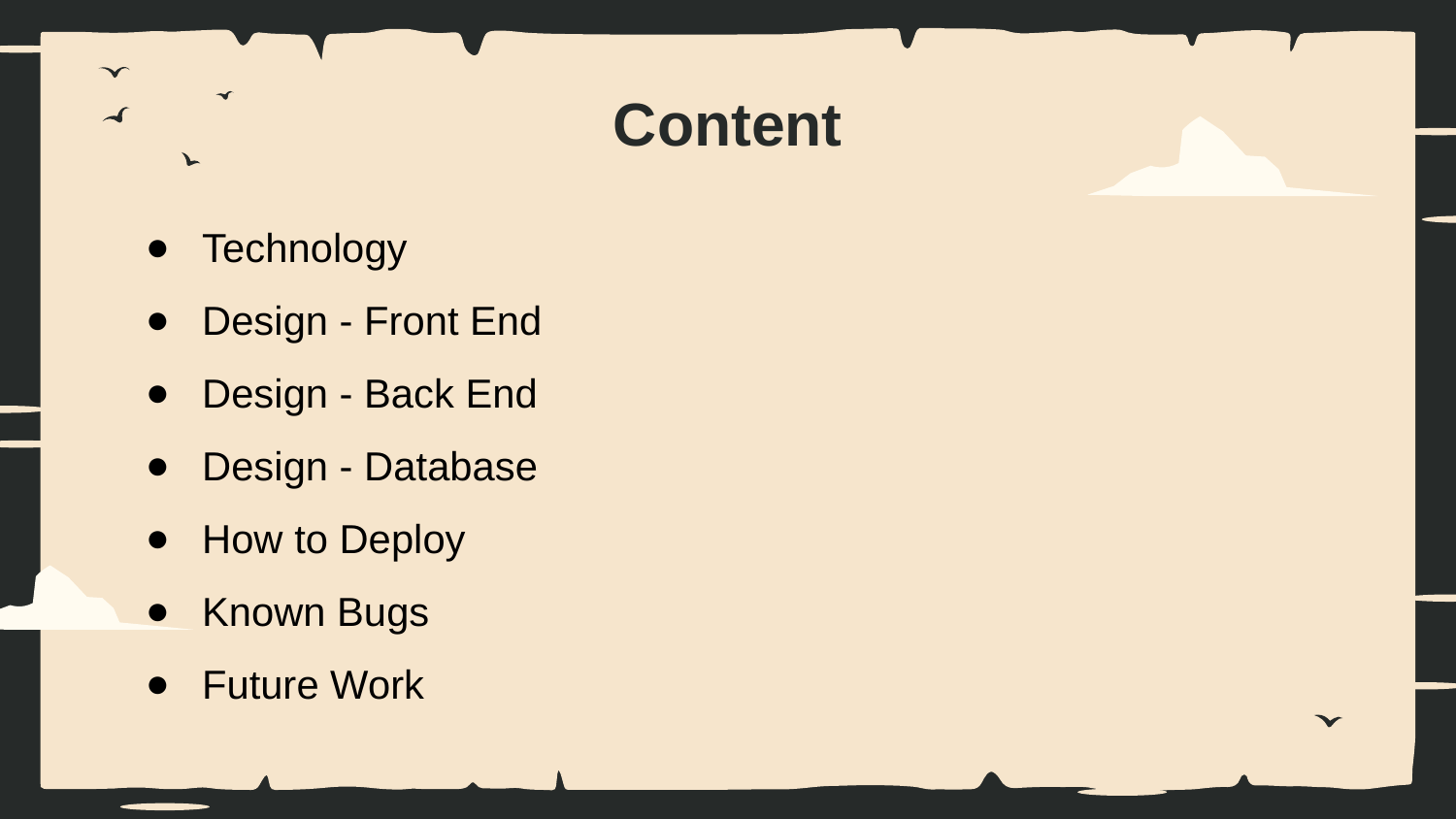

# Content
Technology
Design - Front End
Design - Back End
Design - Database
How to Deploy
Known Bugs
Future Work